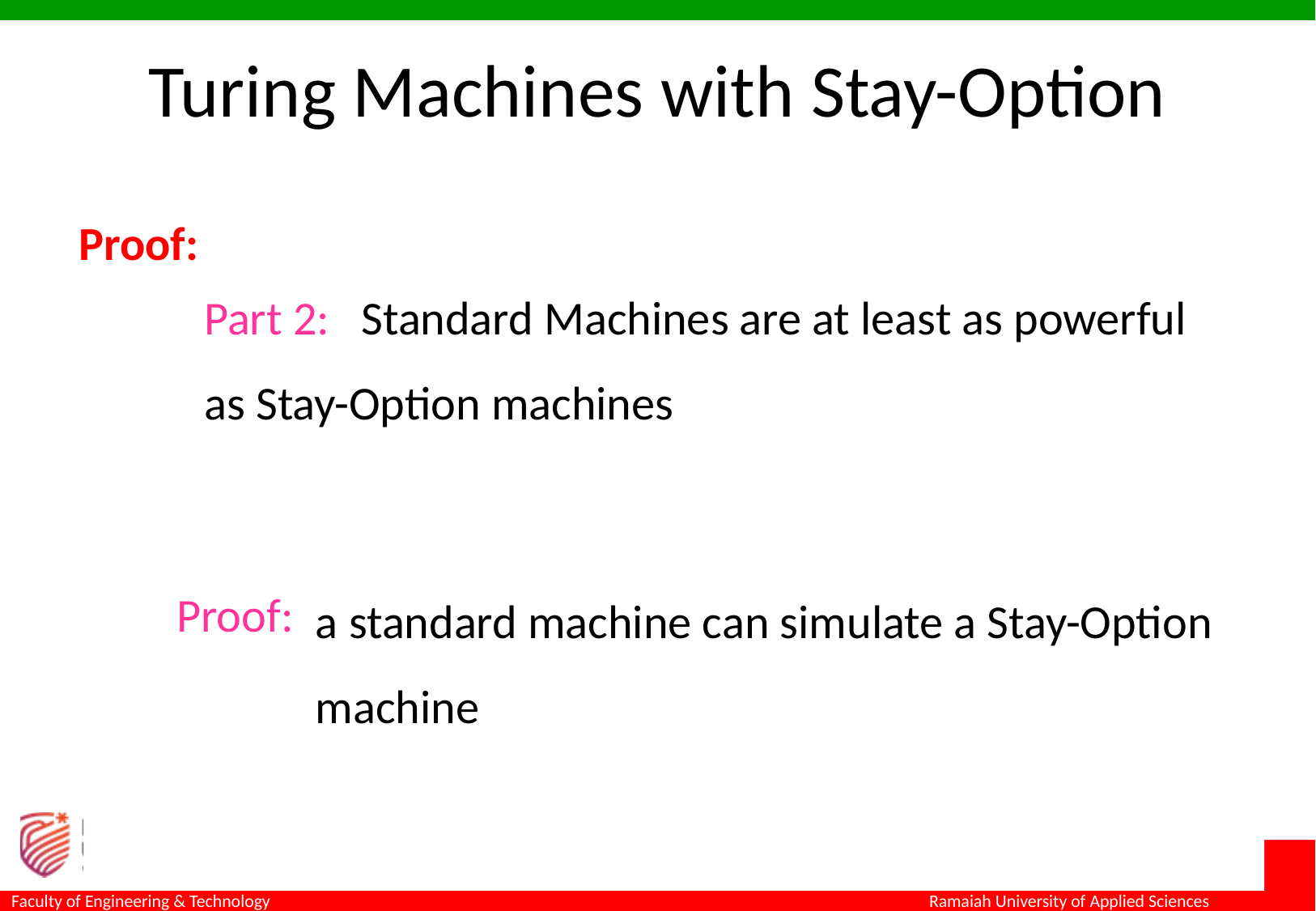

Turing Machines with Stay-Option
Proof:
Part 2:   Standard Machines are at least as powerful as Stay-Option machines
a standard machine can simulate a Stay-Option machine
Proof: